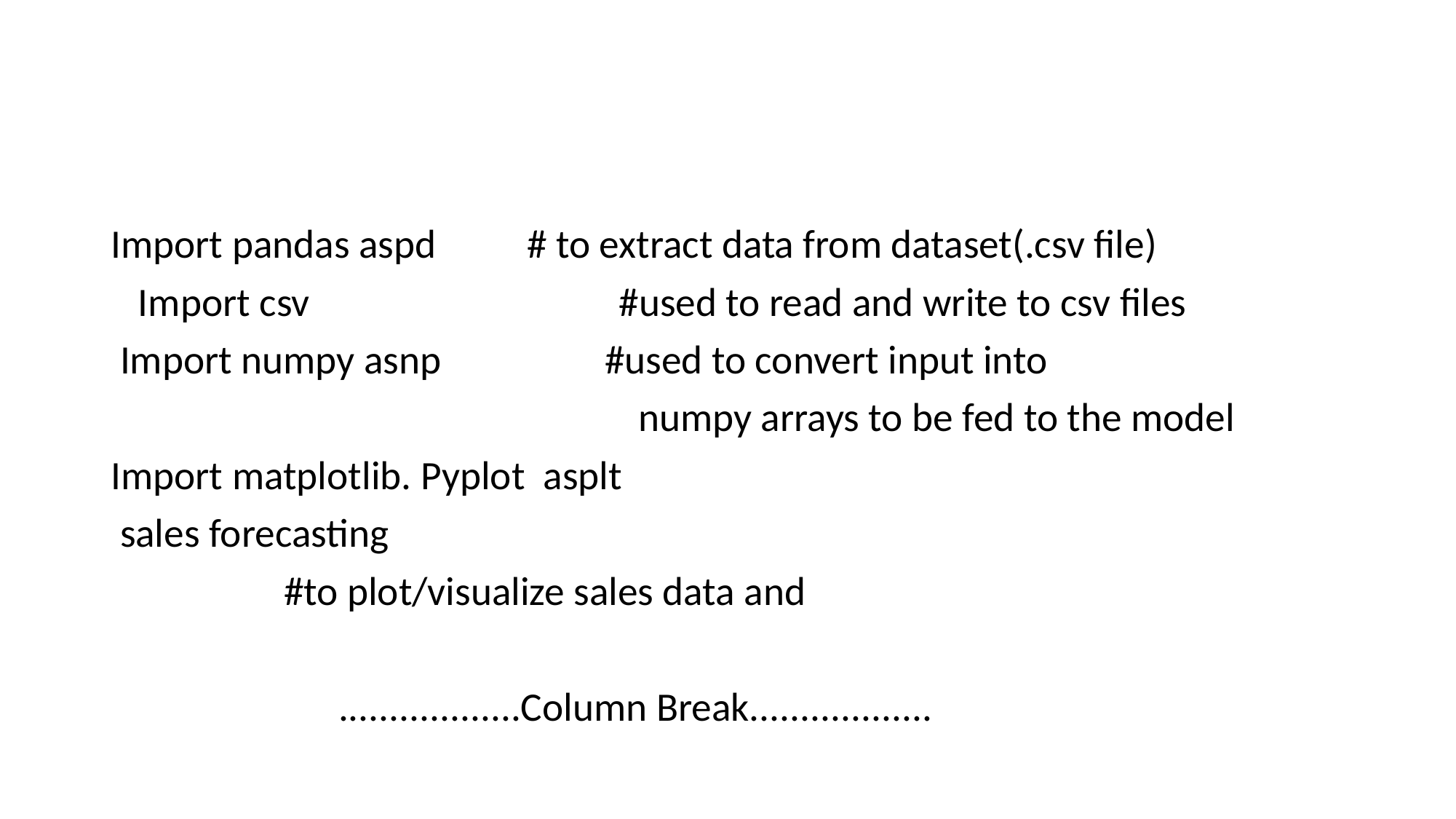

#
Import pandas aspd          # to extract data from dataset(.csv file)
   Import csv                                  #used to read and write to csv files
 Import numpy asnp                  #used to convert input into
                                                          numpy arrays to be fed to the model
Import matplotlib. Pyplot  asplt
 sales forecasting
                   #to plot/visualize sales data and

                         ..................Column Break..................